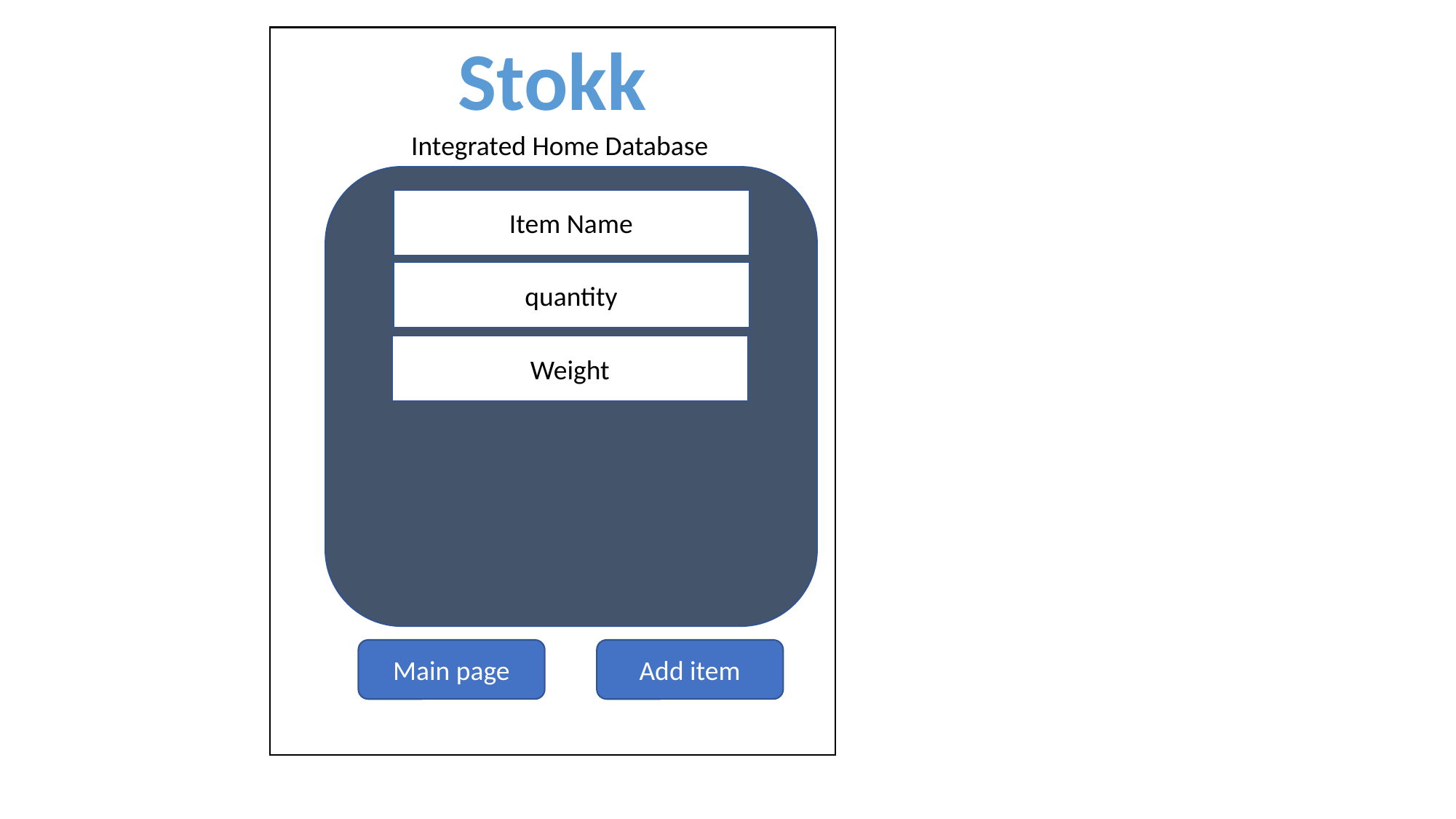

Stokk

Integrated Home Database

Shopping List
Item Name
quantity
Items run out:
Eggs
Milk
Bananas

Items running low:
Rice crispies
Broccoli
bread
Weight
Main page
Add item